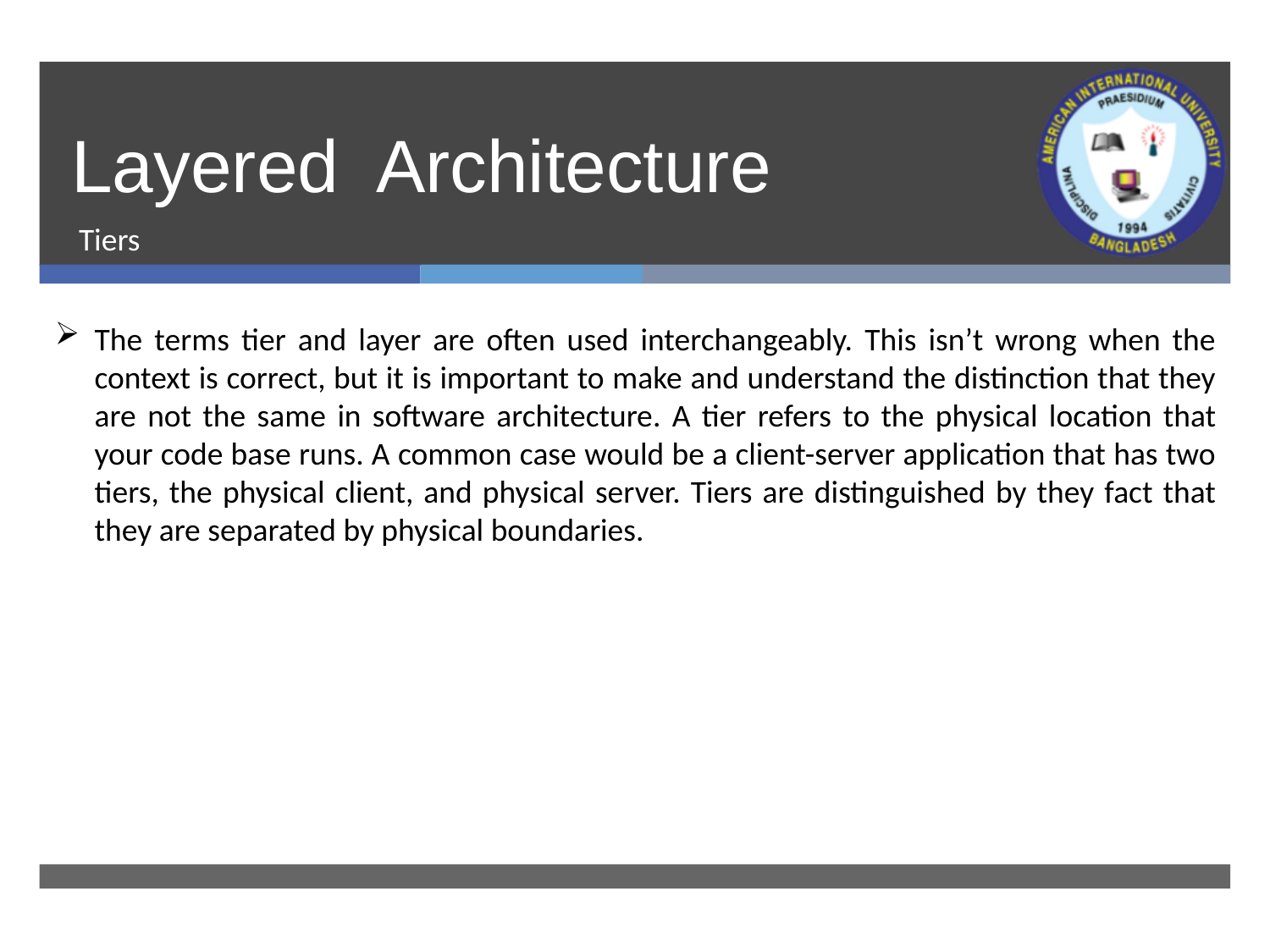

# Layered  Architecture
Tiers
The terms tier and layer are often used interchangeably. This isn’t wrong when the context is correct, but it is important to make and understand the distinction that they are not the same in software architecture. A tier refers to the physical location that your code base runs. A common case would be a client-server application that has two tiers, the physical client, and physical server. Tiers are distinguished by they fact that they are separated by physical boundaries.